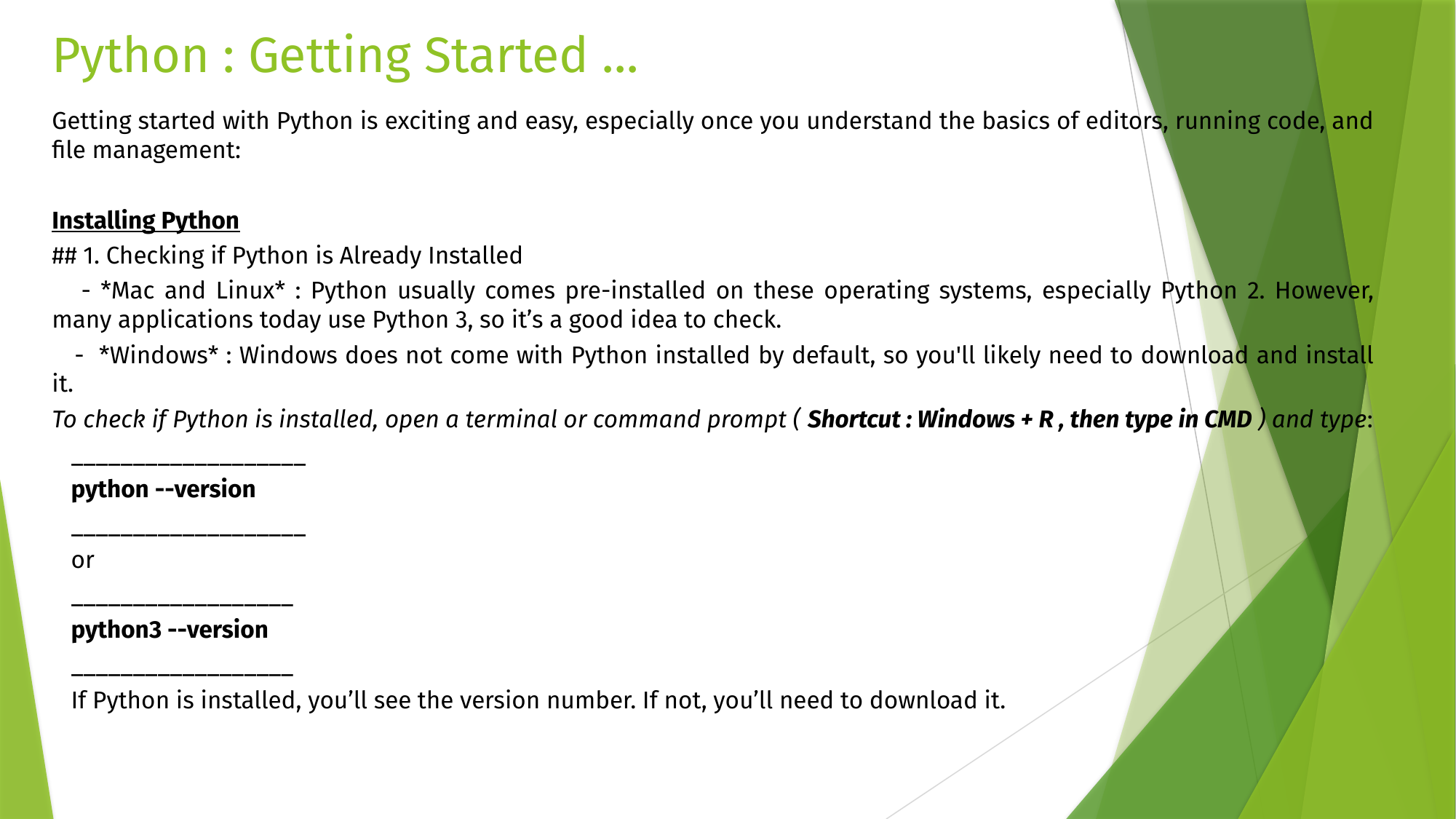

# Python : Getting Started …
Getting started with Python is exciting and easy, especially once you understand the basics of editors, running code, and file management:

Installing Python
## 1. Checking if Python is Already Installed
   - *Mac and Linux* : Python usually comes pre-installed on these operating systems, especially Python 2. However, many applications today use Python 3, so it’s a good idea to check.
   -  *Windows* : Windows does not come with Python installed by default, so you'll likely need to download and install it.
To check if Python is installed, open a terminal or command prompt ( Shortcut : Windows + R , then type in CMD ) and type:
   ___________________
   python --version
   ___________________
   or
   __________________
   python3 --version
   __________________
   If Python is installed, you’ll see the version number. If not, you’ll need to download it.